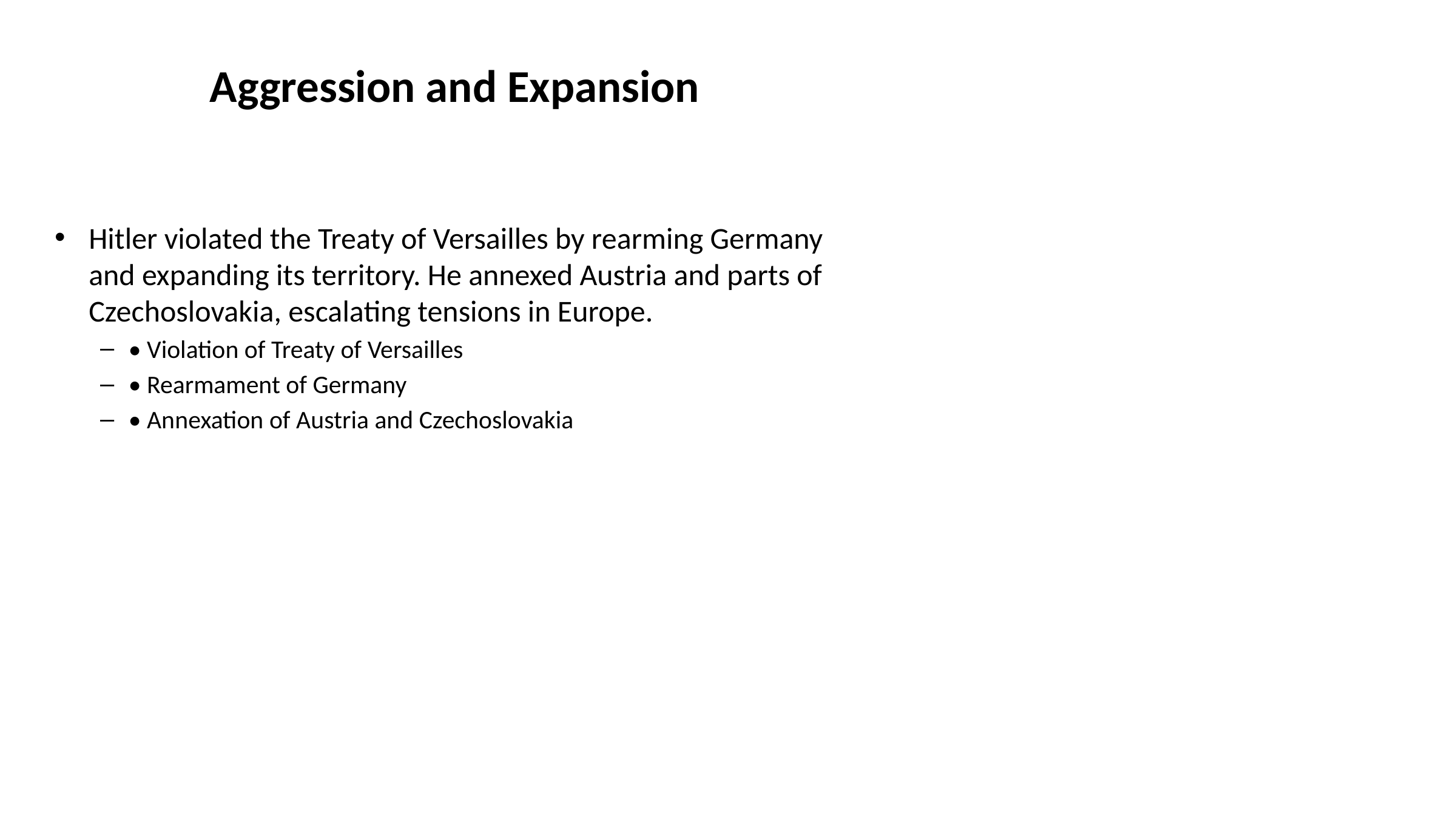

# Aggression and Expansion

Hitler violated the Treaty of Versailles by rearming Germany and expanding its territory. He annexed Austria and parts of Czechoslovakia, escalating tensions in Europe.
• Violation of Treaty of Versailles
• Rearmament of Germany
• Annexation of Austria and Czechoslovakia